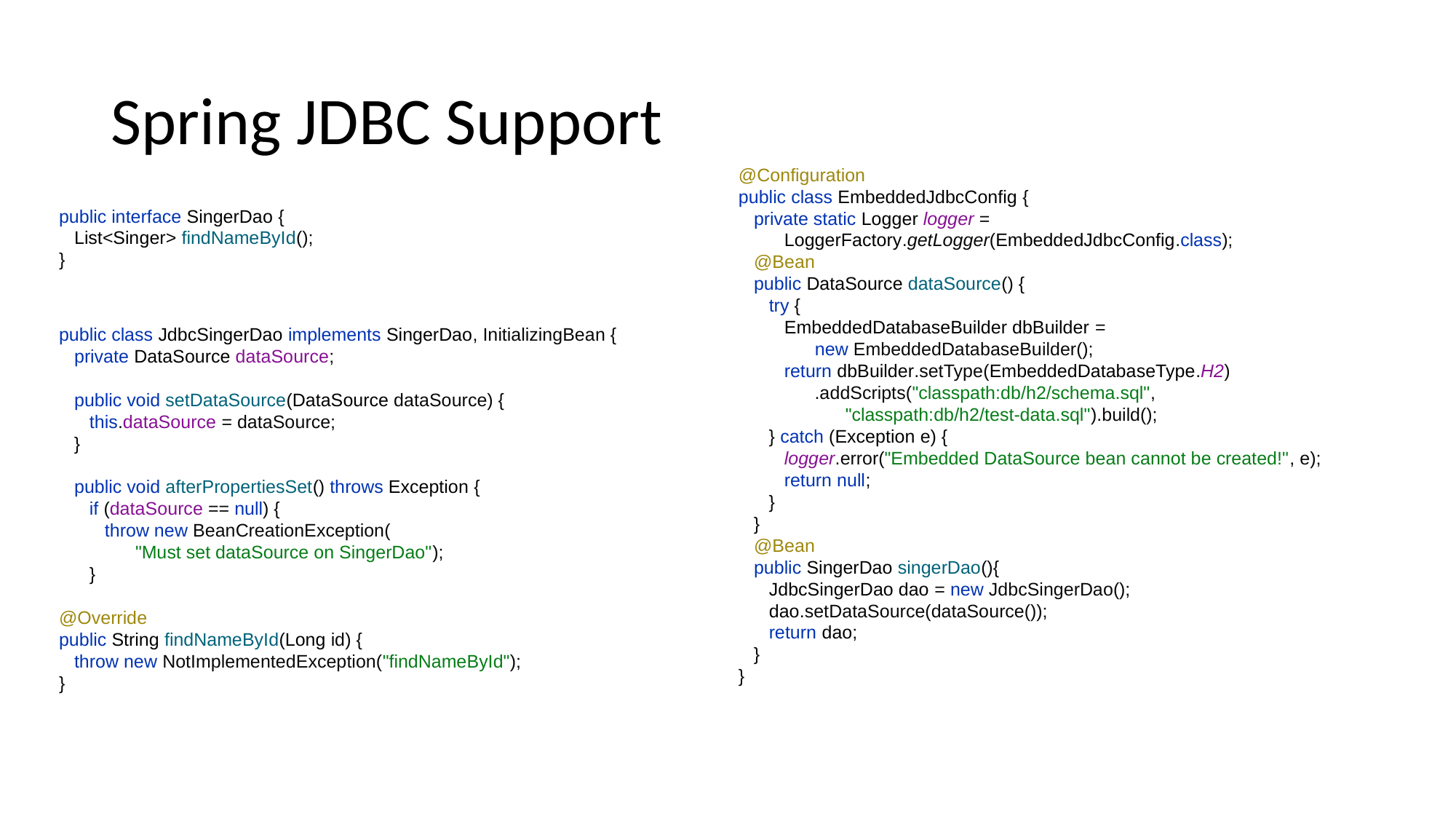

# Spring JDBC Support
@Configuration
public class EmbeddedJdbcConfig {
   private static Logger logger =
         LoggerFactory.getLogger(EmbeddedJdbcConfig.class);
   @Bean
   public DataSource dataSource() {
      try {
         EmbeddedDatabaseBuilder dbBuilder =
               new EmbeddedDatabaseBuilder();
         return dbBuilder.setType(EmbeddedDatabaseType.H2)
               .addScripts("classpath:db/h2/schema.sql",
                     "classpath:db/h2/test-data.sql").build();
      } catch (Exception e) {
         logger.error("Embedded DataSource bean cannot be created!", e);
         return null;
      }
   }
   @Bean
   public SingerDao singerDao(){
      JdbcSingerDao dao = new JdbcSingerDao();
      dao.setDataSource(dataSource());
      return dao;
   }
}
public interface SingerDao {
   List<Singer> findNameById();
}
public class JdbcSingerDao implements SingerDao, InitializingBean {
   private DataSource dataSource;
   public void setDataSource(DataSource dataSource) {
      this.dataSource = dataSource;
   }
   public void afterPropertiesSet() throws Exception {
      if (dataSource == null) {
         throw new BeanCreationException(
               "Must set dataSource on SingerDao");
      }

@Override
public String findNameById(Long id) {
   throw new NotImplementedException("findNameById");
}